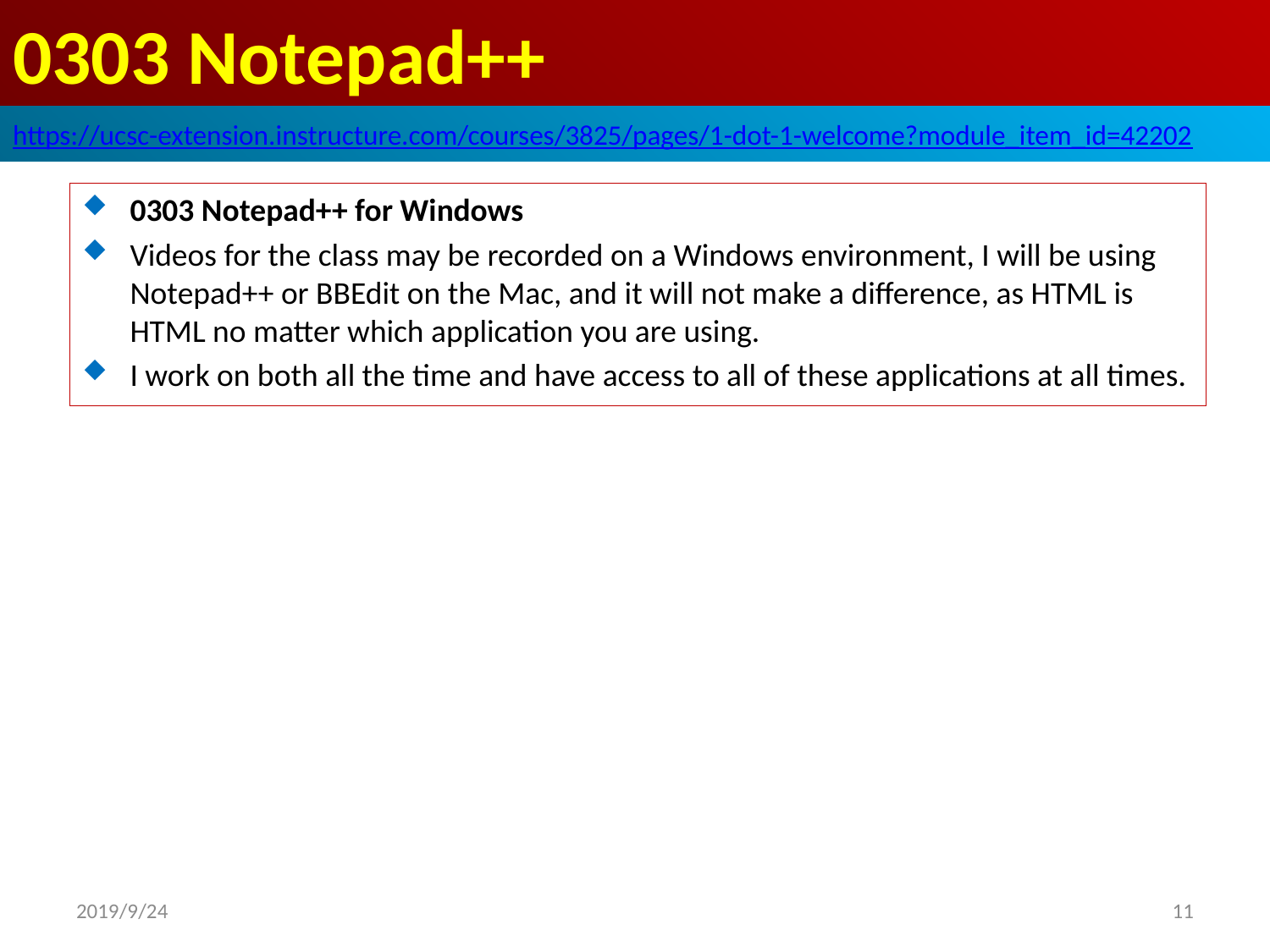

# 0303 Notepad++

https://ucsc-extension.instructure.com/courses/3825/pages/1-dot-1-welcome?module_item_id=42202
0303 Notepad++ for Windows
Videos for the class may be recorded on a Windows environment, I will be using Notepad++ or BBEdit on the Mac, and it will not make a difference, as HTML is HTML no matter which application you are using.
I work on both all the time and have access to all of these applications at all times.
2019/9/24
11